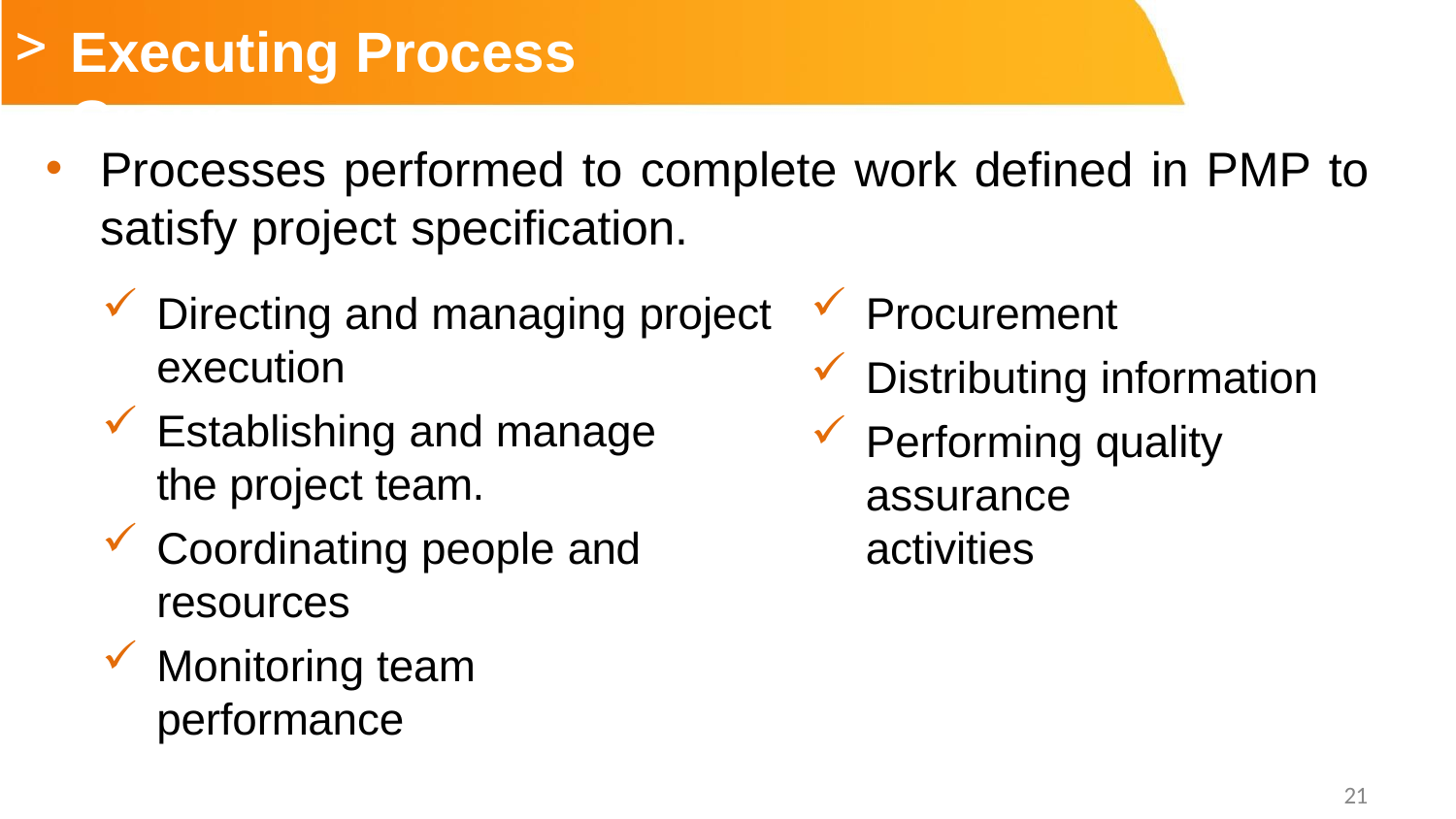

# Executing Process Group
Processes performed to complete work defined in PMP to
satisfy project specification.
Procurement
Distributing information
Performing quality assurance activities
Directing and managing project
execution
Establishing and manage the project team.
Coordinating people and
resources
Monitoring team performance
21